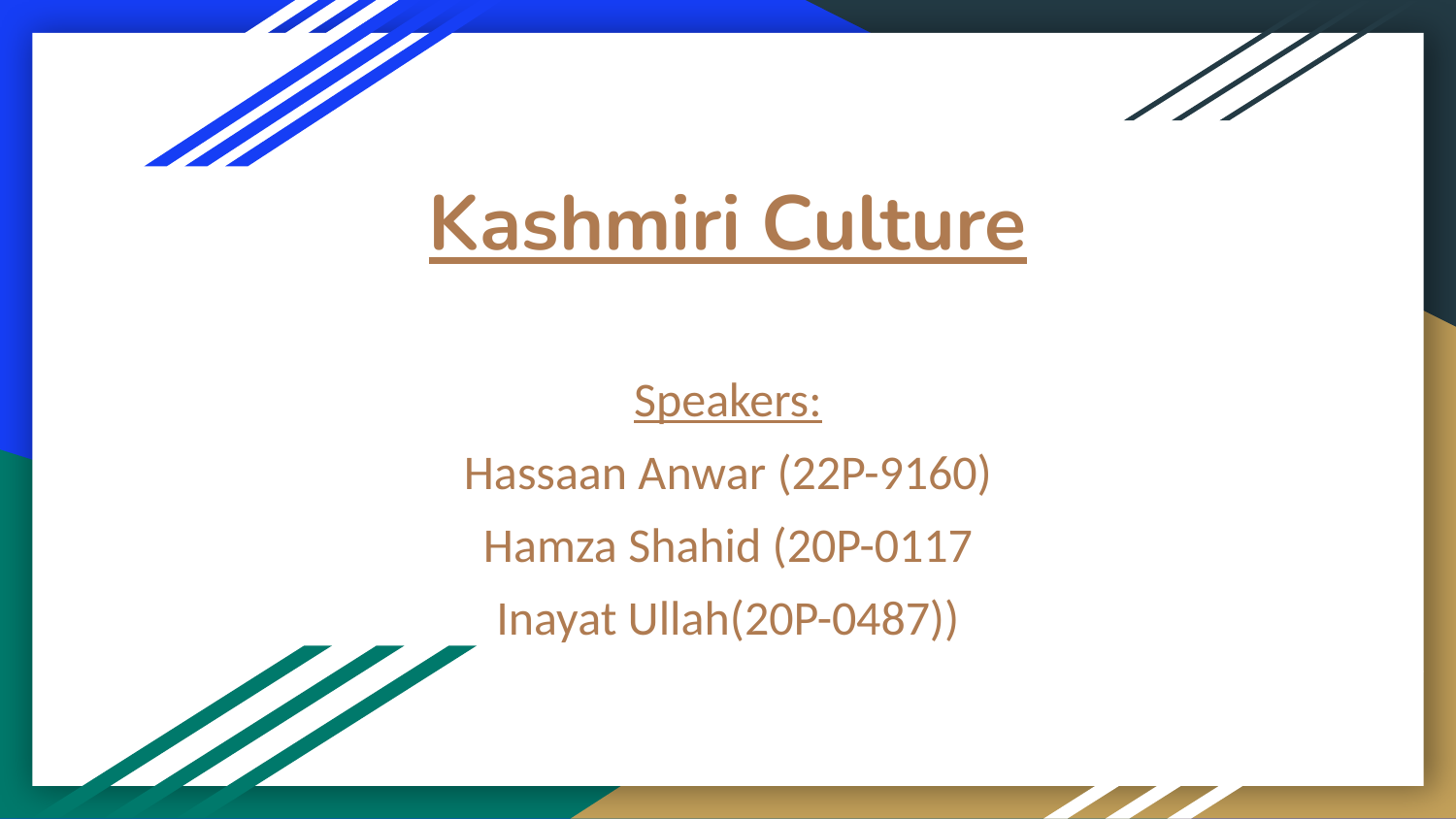

# Kashmiri Culture
Speakers:
Hassaan Anwar (22P-9160)
Hamza Shahid (20P-0117
Inayat Ullah(20P-0487))